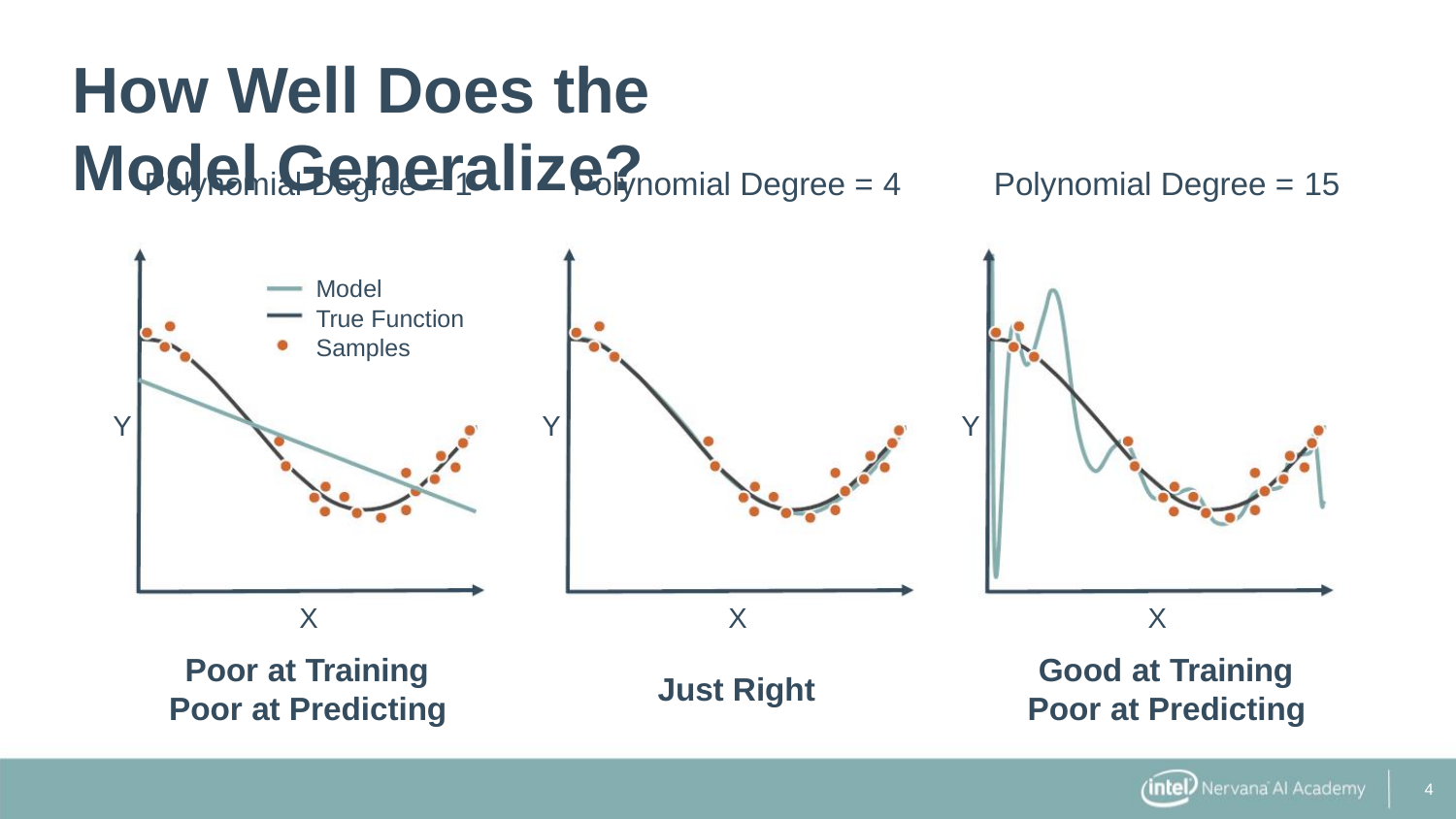

How Well Does the Model Generalize?
Polynomial Degree = 1
Polynomial Degree = 4
Polynomial Degree = 15
Model
True Function
Samples
Y
Y
Y
X
X
X
Poor at Training
Poor at Predicting
Good at Training
Poor at Predicting
Just Right
4